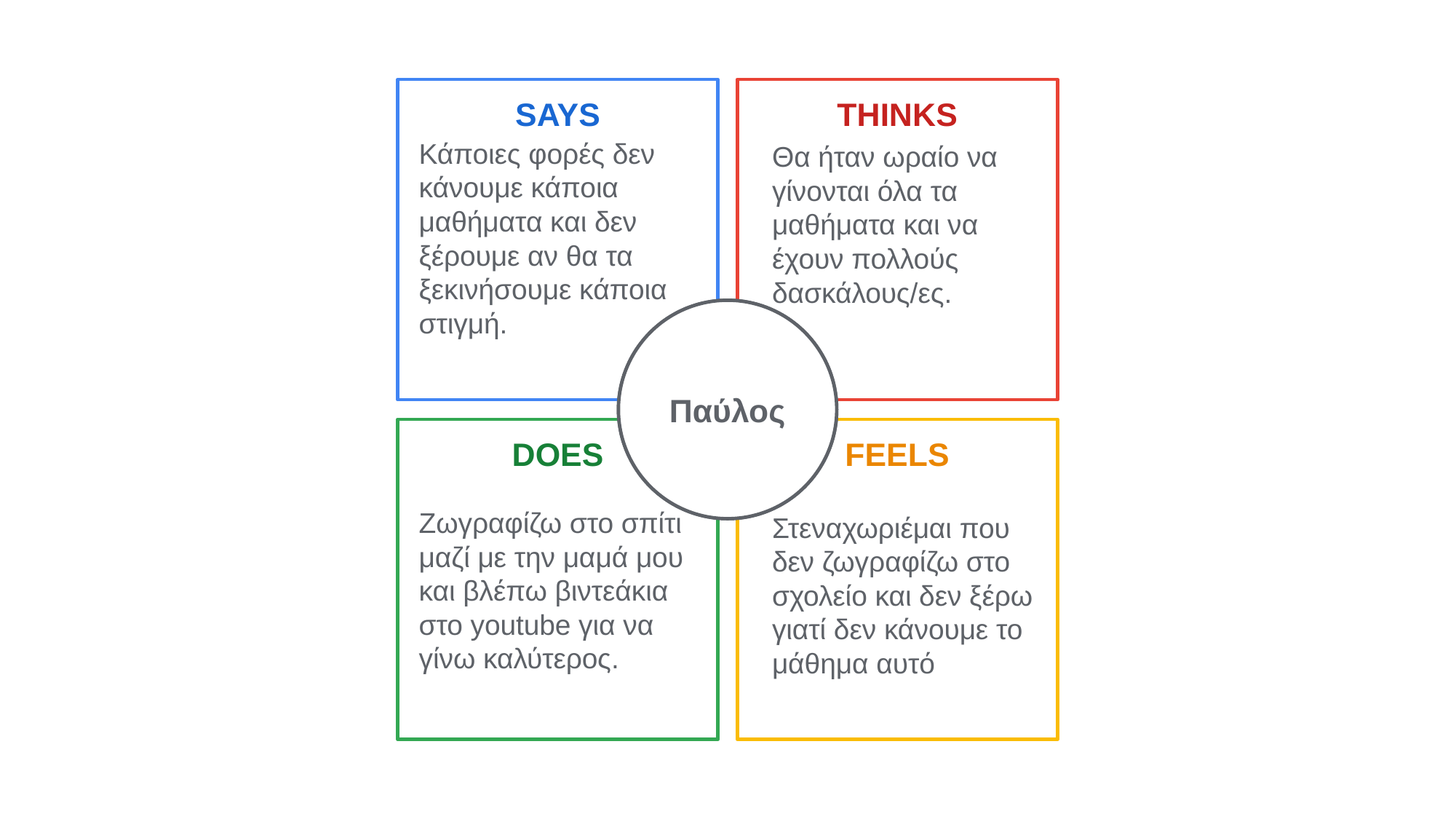

Κάποιες φορές δεν κάνουμε κάποια μαθήματα και δεν ξέρουμε αν θα τα ξεκινήσουμε κάποια στιγμή.
Θα ήταν ωραίο να γίνονται όλα τα μαθήματα και να έχουν πολλούς δασκάλους/ες.
Παύλος
Ζωγραφίζω στο σπίτι μαζί με την μαμά μου και βλέπω βιντεάκια στο youtube για να γίνω καλύτερος.
Στεναχωριέμαι που δεν ζωγραφίζω στο σχολείο και δεν ξέρω γιατί δεν κάνουμε το μάθημα αυτό